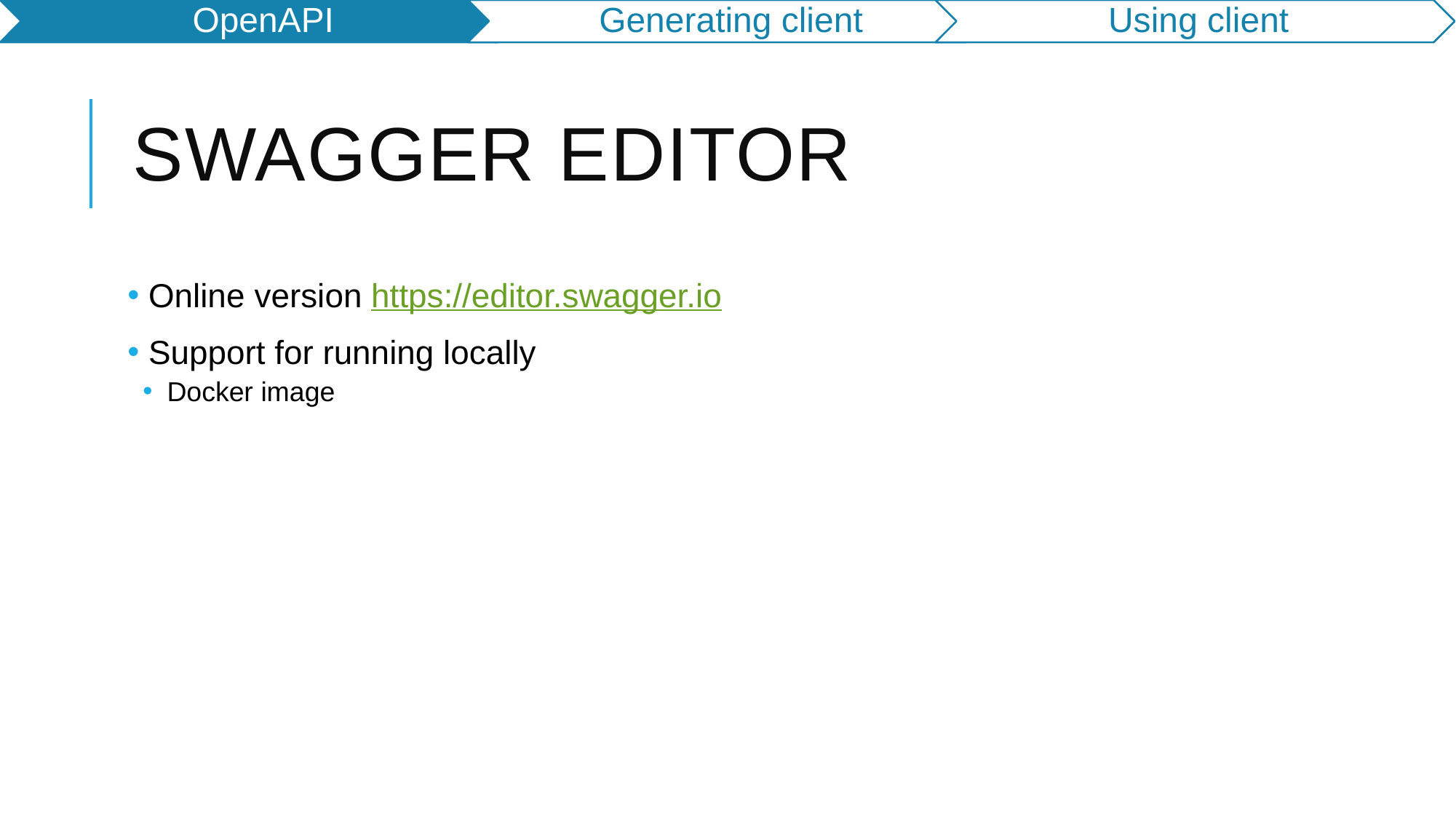

OpenAPI
Generating client
Using client
# Swagger editor
 Online version https://editor.swagger.io
 Support for running locally
 Docker image